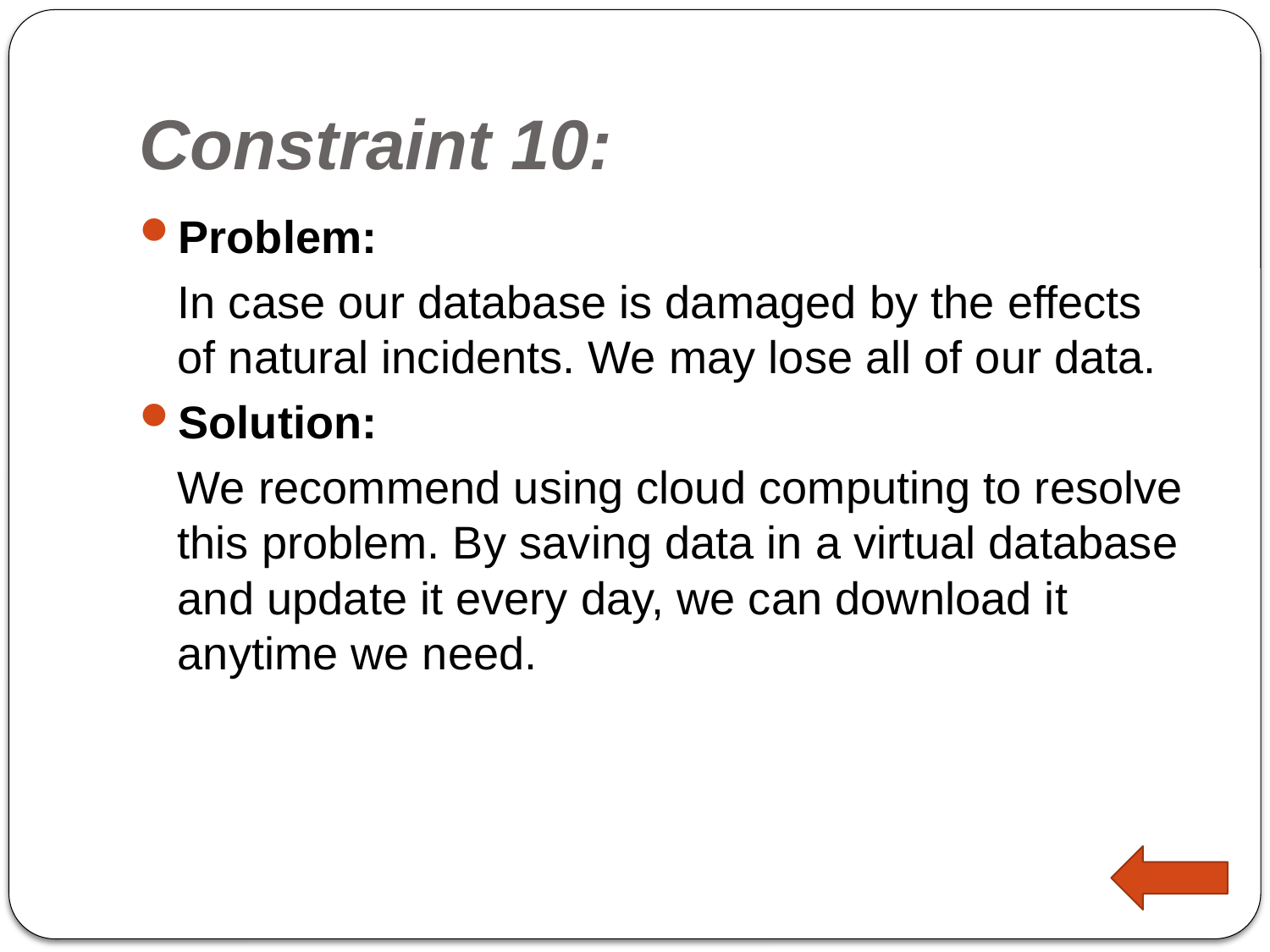

# Constraint 10:
Problem:
	In case our database is damaged by the effects of natural incidents. We may lose all of our data.
Solution:
	We recommend using cloud computing to resolve this problem. By saving data in a virtual database and update it every day, we can download it anytime we need.